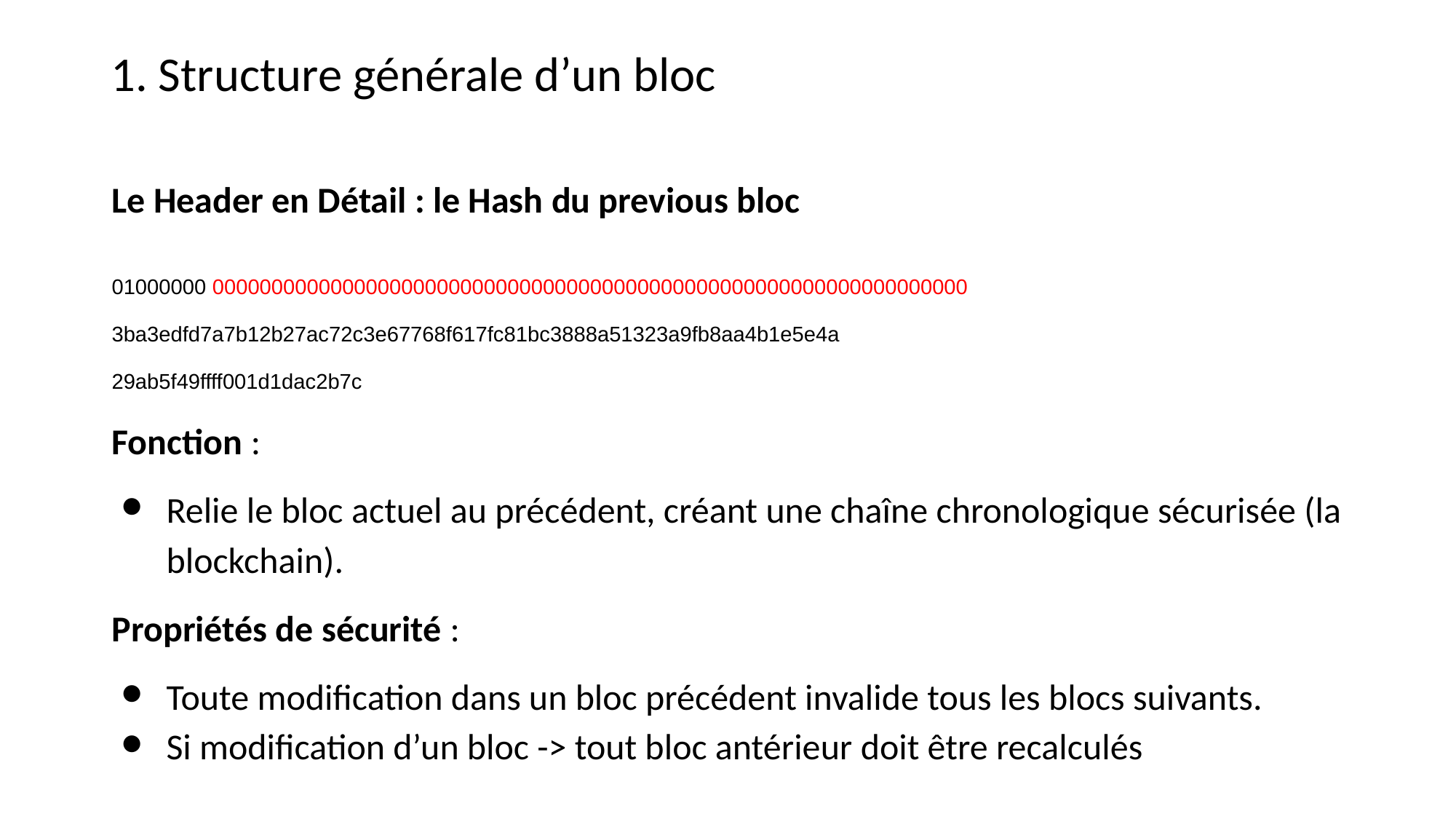

1. Structure générale d’un bloc
Le Header en Détail : le Hash du previous bloc

01000000 0000000000000000000000000000000000000000000000000000000000000000
3ba3edfd7a7b12b27ac72c3e67768f617fc81bc3888a51323a9fb8aa4b1e5e4a
29ab5f49ffff001d1dac2b7c
Fonction :
Relie le bloc actuel au précédent, créant une chaîne chronologique sécurisée (la blockchain).
Propriétés de sécurité :
Toute modification dans un bloc précédent invalide tous les blocs suivants.
Si modification d’un bloc -> tout bloc antérieur doit être recalculés